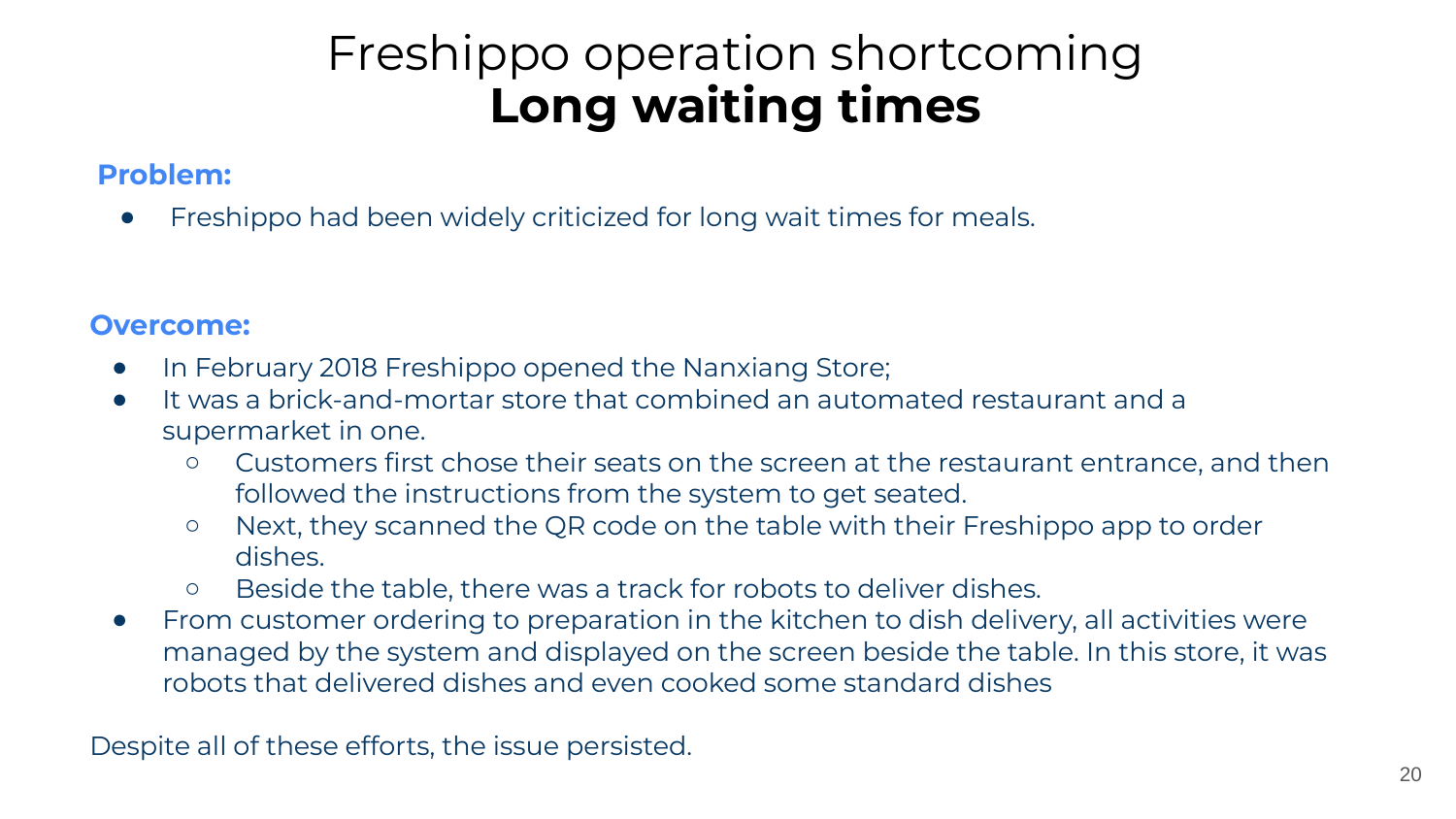

Freshippo operation shortcoming
Long waiting times
Problem:

Freshippo had been widely criticized for long wait times for meals.

Overcome:

In February 2018 Freshippo opened the Nanxiang Store;
It was a brick-and-mortar store that combined an automated restaurant and a supermarket in one.
Customers first chose their seats on the screen at the restaurant entrance, and then followed the instructions from the system to get seated.
Next, they scanned the QR code on the table with their Freshippo app to order dishes.
Beside the table, there was a track for robots to deliver dishes.
From customer ordering to preparation in the kitchen to dish delivery, all activities were managed by the system and displayed on the screen beside the table. In this store, it was robots that delivered dishes and even cooked some standard dishes

Despite all of these efforts, the issue persisted.
20